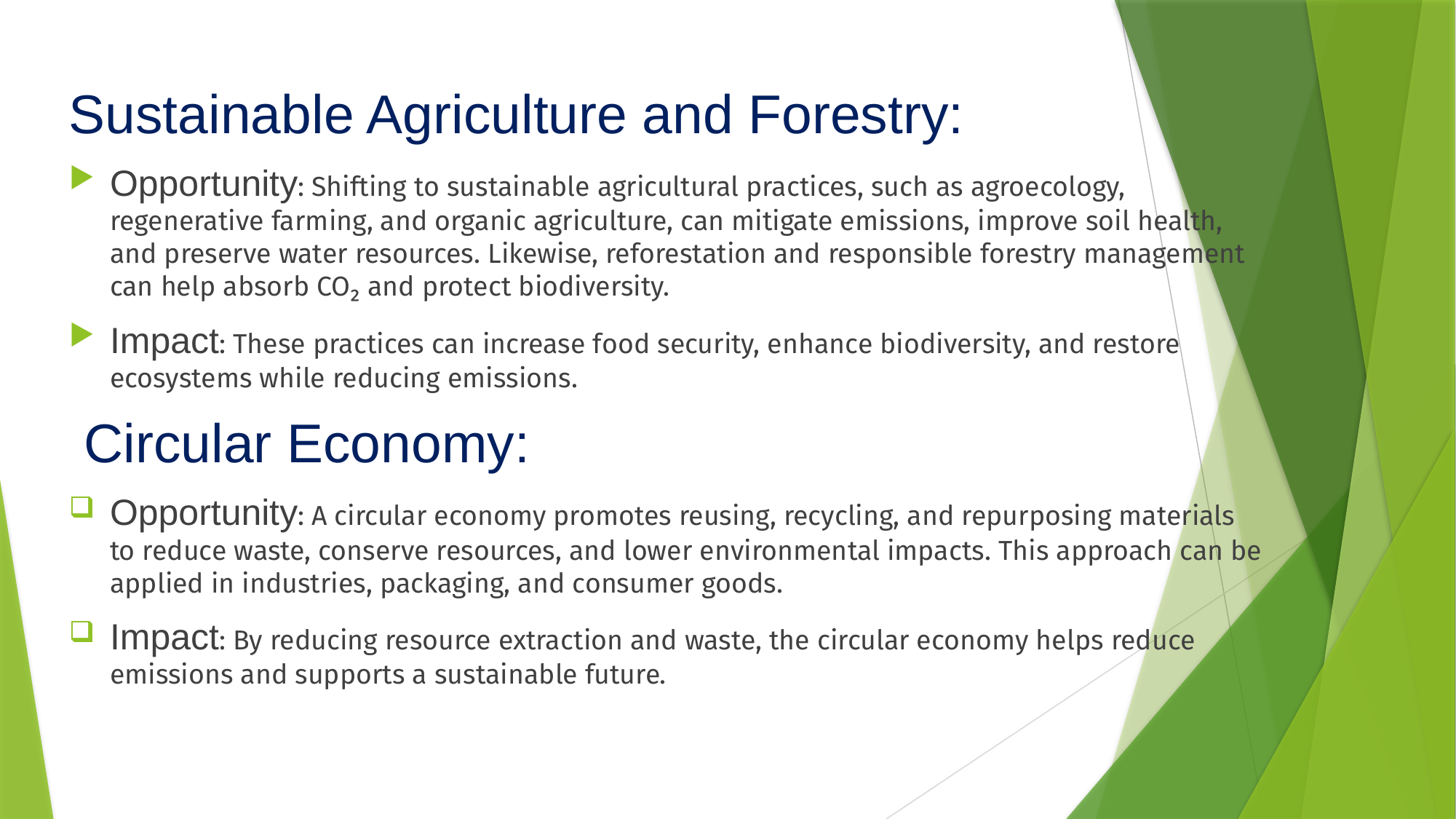

Sustainable Agriculture and Forestry:
Opportunity: Shifting to sustainable agricultural practices, such as agroecology, regenerative farming, and organic agriculture, can mitigate emissions, improve soil health, and preserve water resources. Likewise, reforestation and responsible forestry management can help absorb CO₂ and protect biodiversity.
Impact: These practices can increase food security, enhance biodiversity, and restore ecosystems while reducing emissions.
 Circular Economy:
Opportunity: A circular economy promotes reusing, recycling, and repurposing materials to reduce waste, conserve resources, and lower environmental impacts. This approach can be applied in industries, packaging, and consumer goods.
Impact: By reducing resource extraction and waste, the circular economy helps reduce emissions and supports a sustainable future.